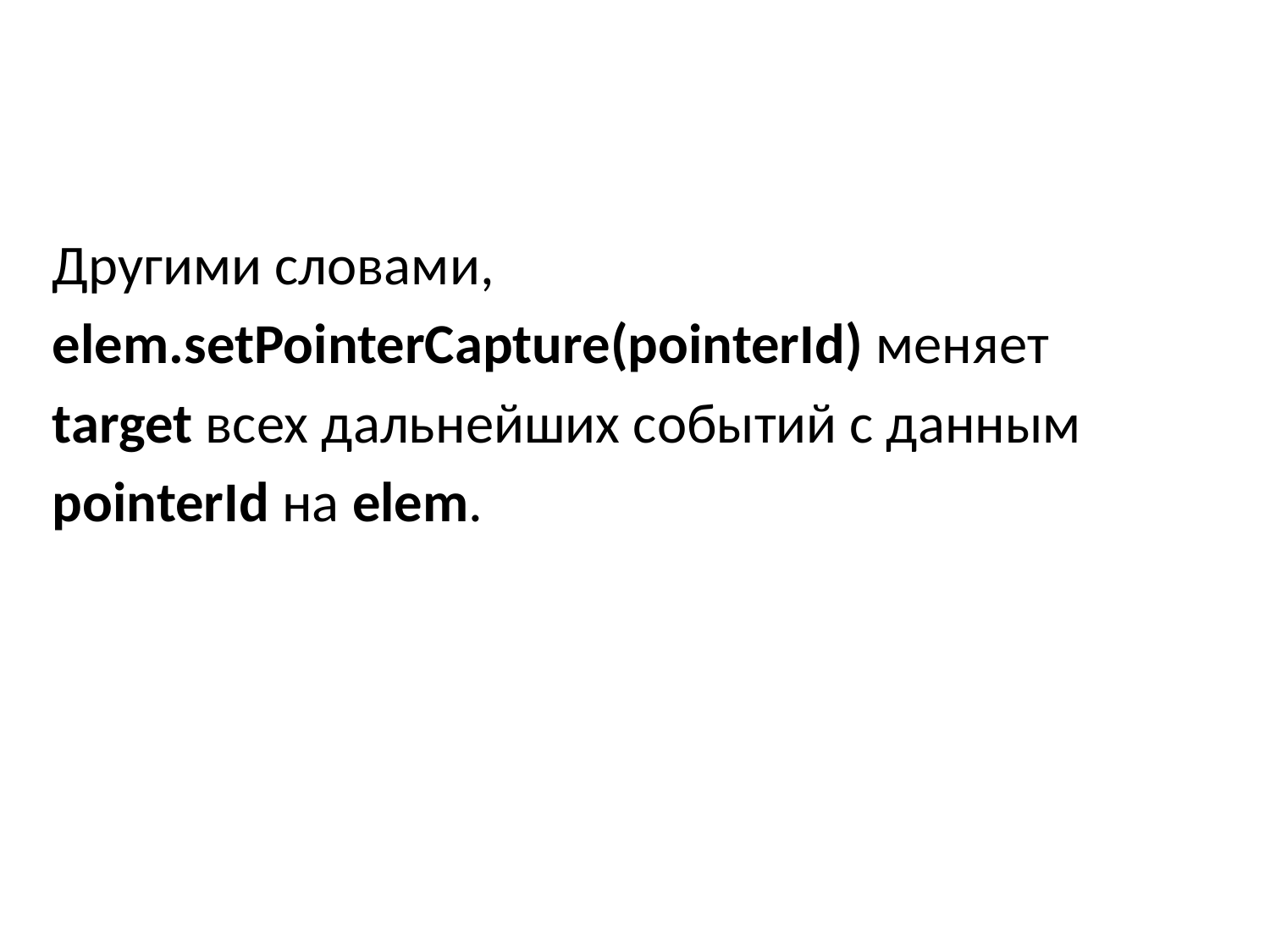

Другими словами,
elem.setPointerCapture(pointerId) меняет
target всех дальнейших событий с данным
pointerId на elem.